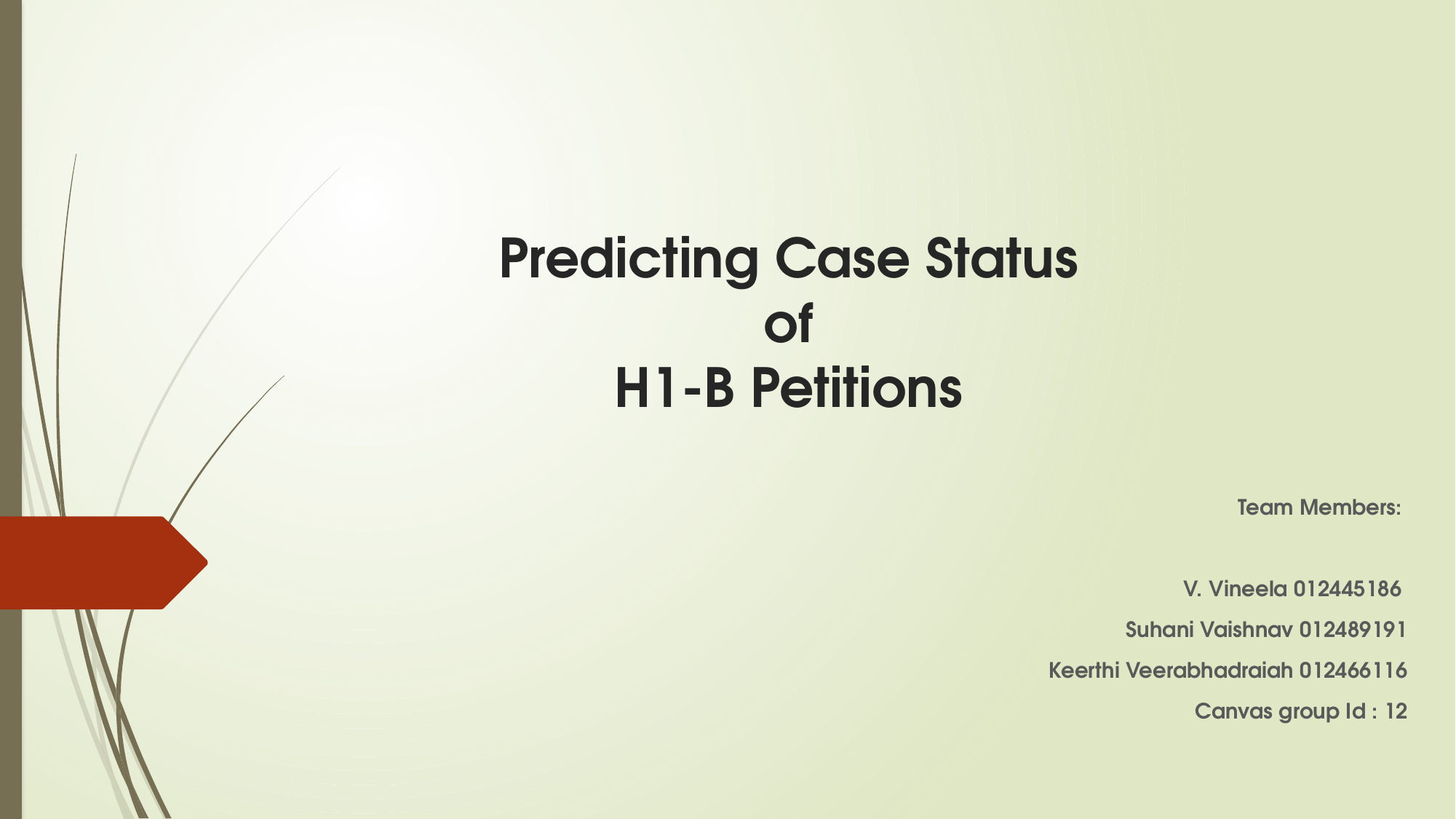

# Predicting Case Status of H1-B Petitions
Team Members:

V. Vineela 012445186
Suhani Vaishnav 012489191
Keerthi Veerabhadraiah 012466116
Canvas group Id : 12